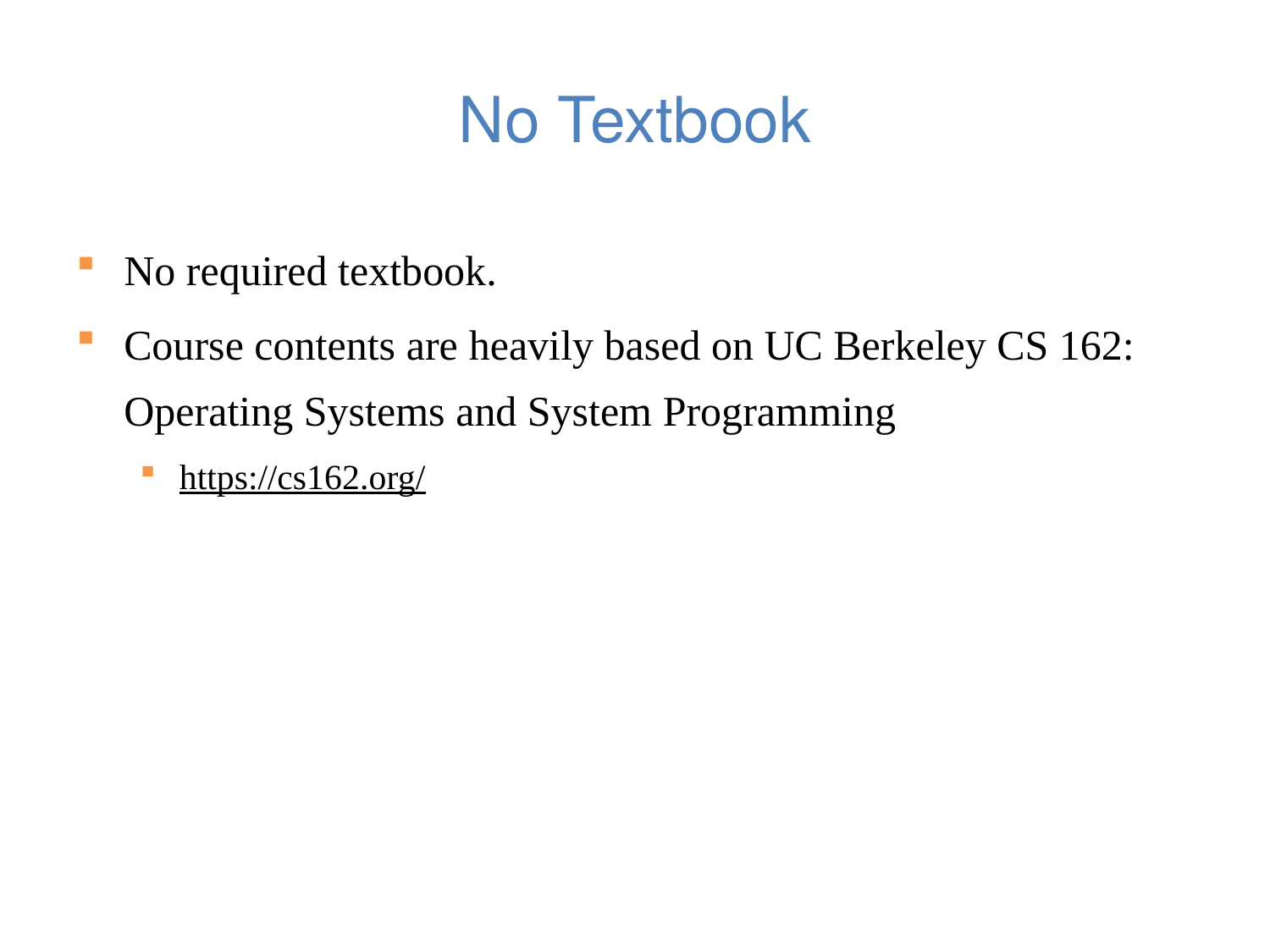

# No Textbook
No required textbook.
Course contents are heavily based on UC Berkeley CS 162: Operating Systems and System Programming
https://cs162.org/